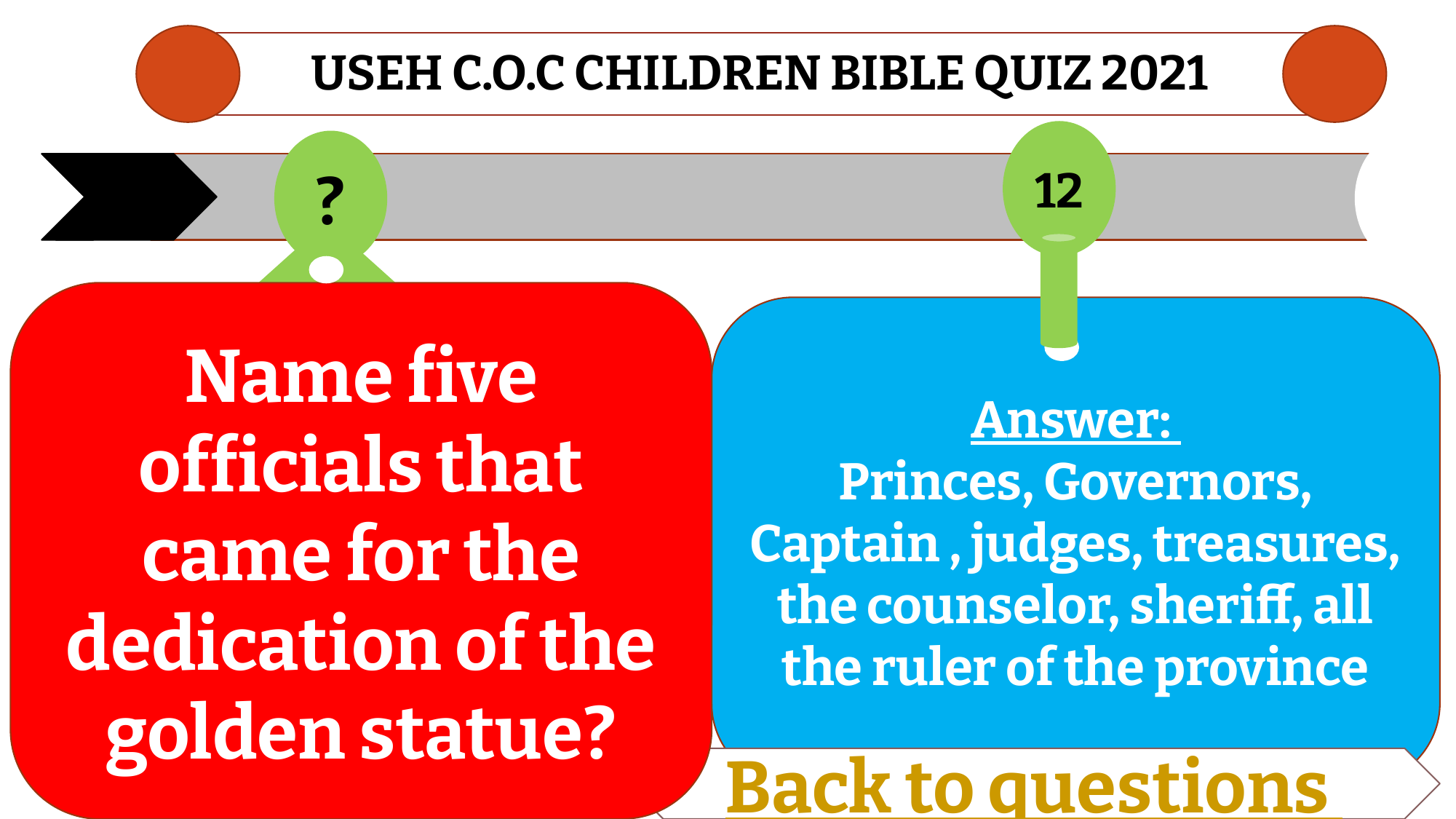

# USEH C.O.C CHILDREN Bible QUIZ 2021
12
?

Name five officials that came for the dedication of the golden statue?
Answer:
Princes, Governors,
Captain , judges, treasures, the counselor, sheriff, all the ruler of the province

Back to questions